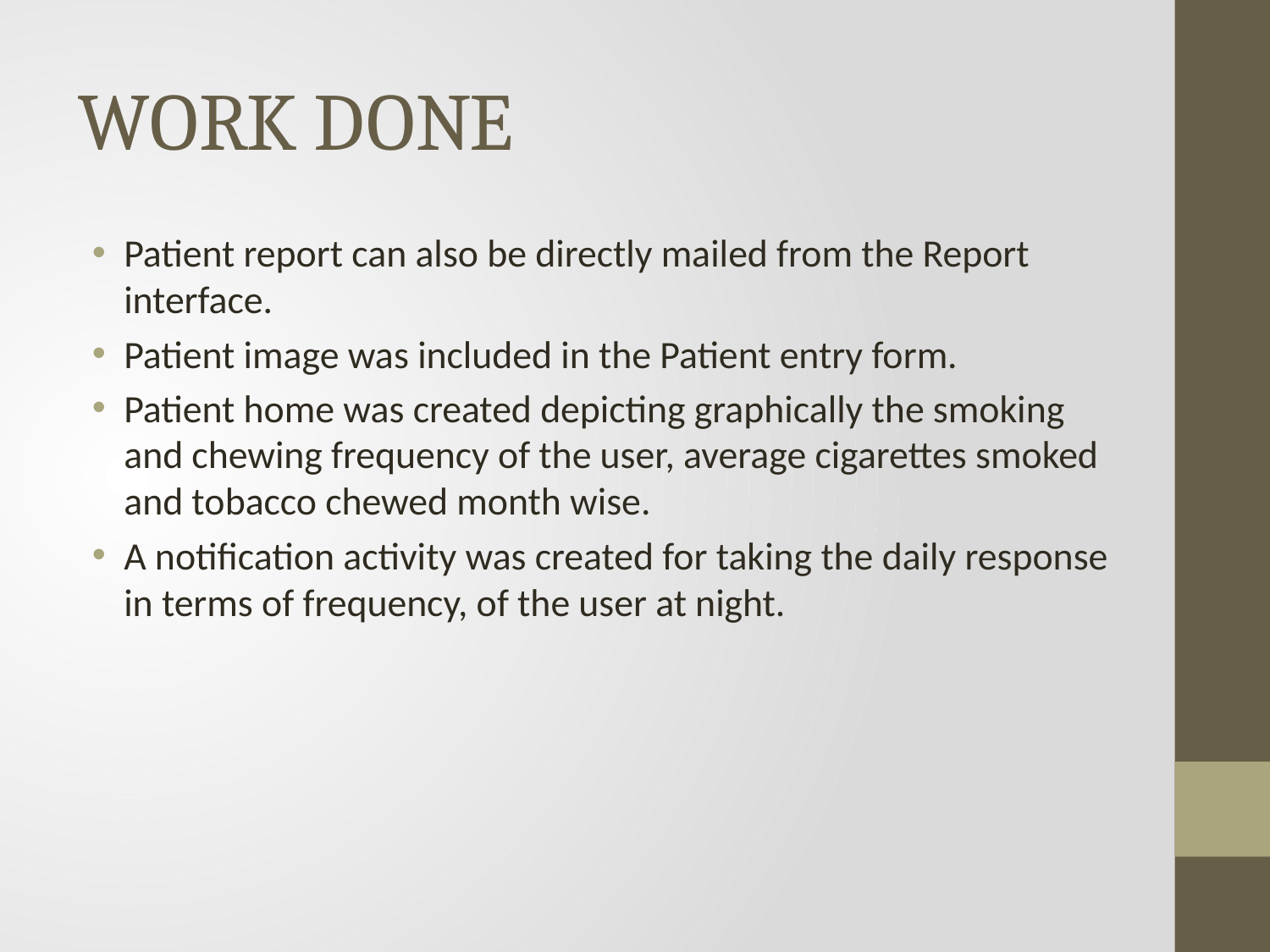

# WORK DONE
Patient report can also be directly mailed from the Report interface.
Patient image was included in the Patient entry form.
Patient home was created depicting graphically the smoking and chewing frequency of the user, average cigarettes smoked and tobacco chewed month wise.
A notification activity was created for taking the daily response in terms of frequency, of the user at night.